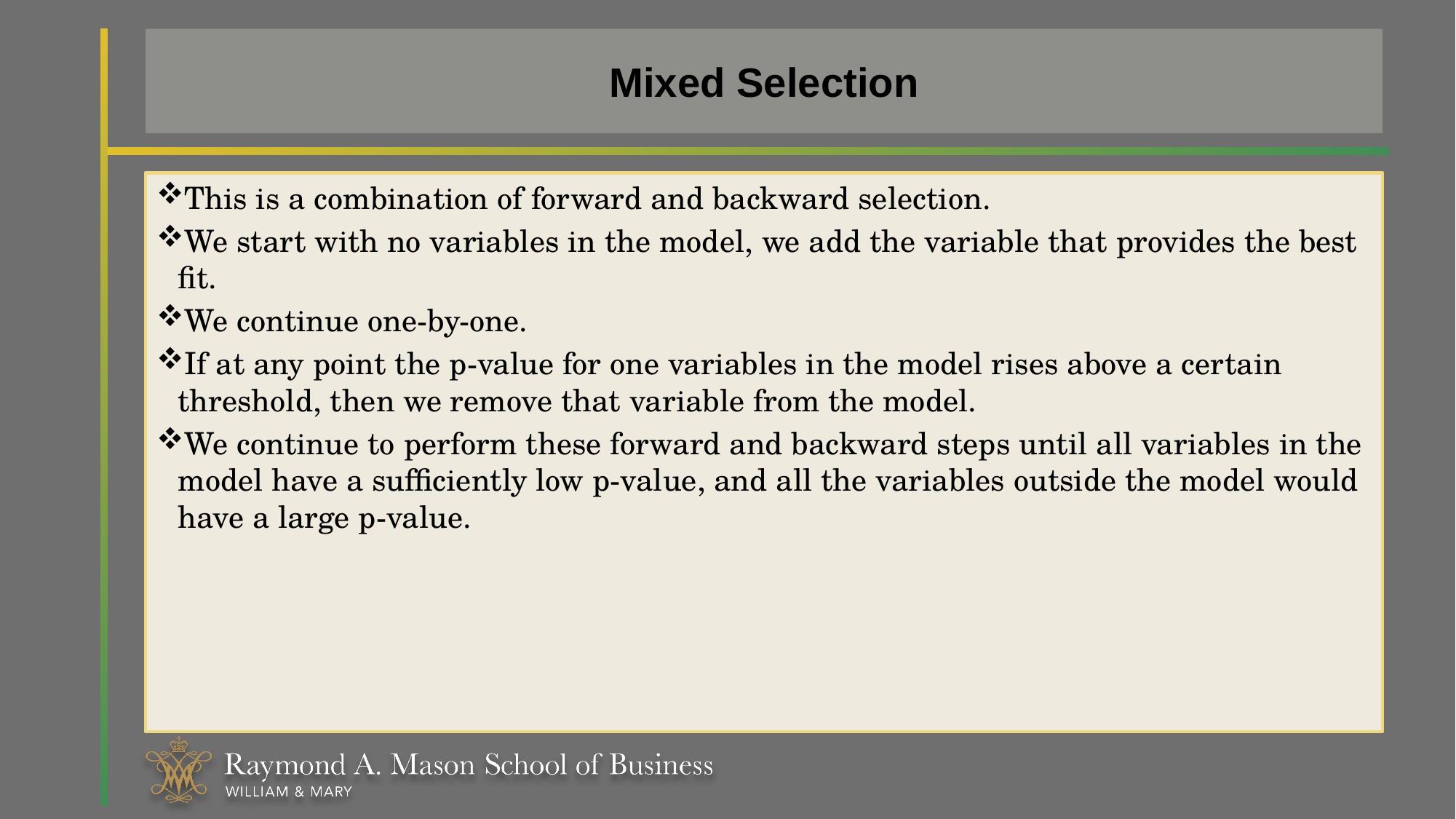

# Mixed Selection
This is a combination of forward and backward selection.
We start with no variables in the model, we add the variable that provides the best fit.
We continue one-by-one.
If at any point the p-value for one variables in the model rises above a certain threshold, then we remove that variable from the model.
We continue to perform these forward and backward steps until all variables in the model have a sufficiently low p-value, and all the variables outside the model would have a large p-value.